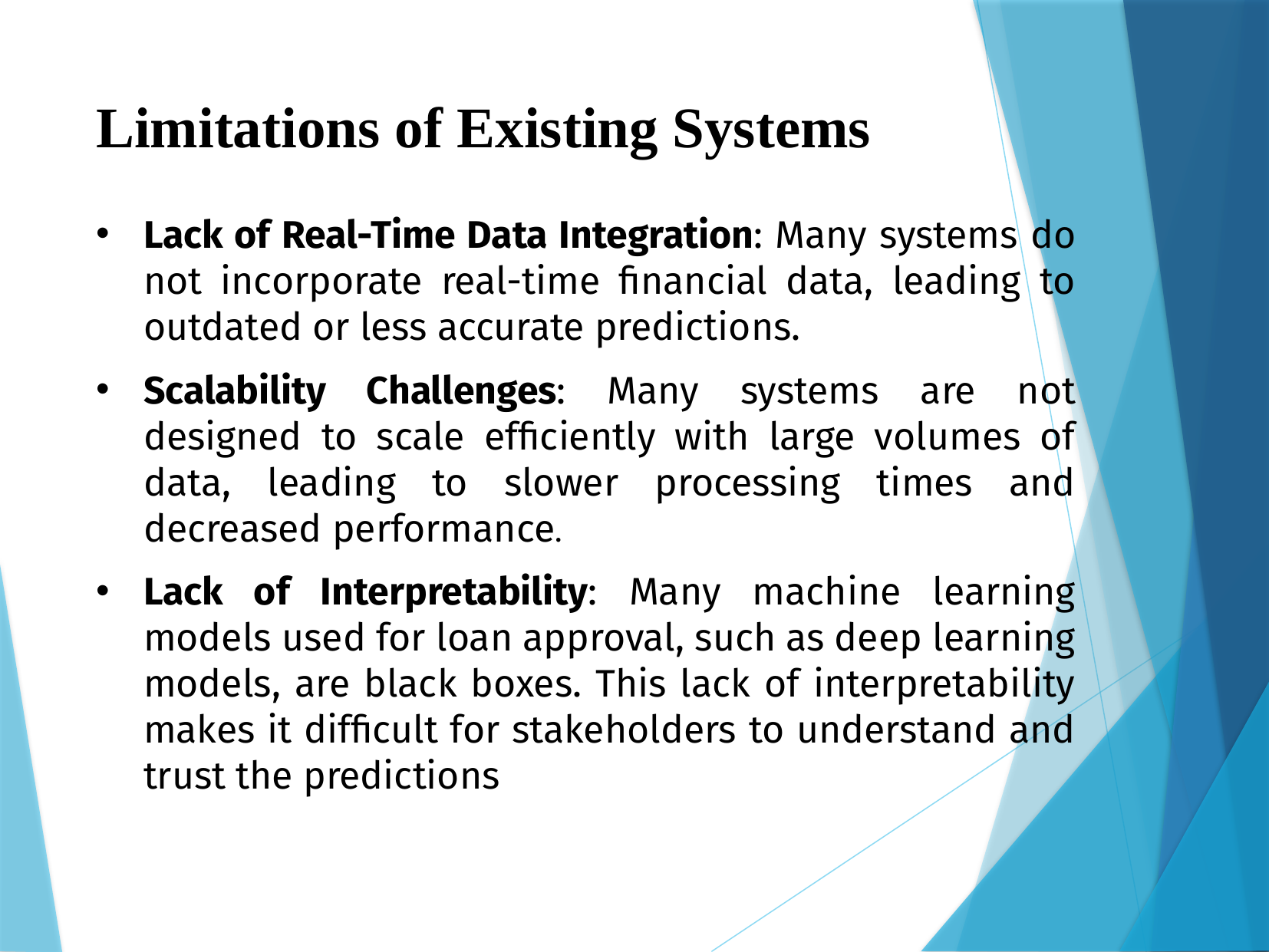

# Limitations of Existing Systems
Lack of Real-Time Data Integration: Many systems do not incorporate real-time financial data, leading to outdated or less accurate predictions.
Scalability Challenges: Many systems are not designed to scale efficiently with large volumes of data, leading to slower processing times and decreased performance.
Lack of Interpretability: Many machine learning models used for loan approval, such as deep learning models, are black boxes. This lack of interpretability makes it difficult for stakeholders to understand and trust the predictions